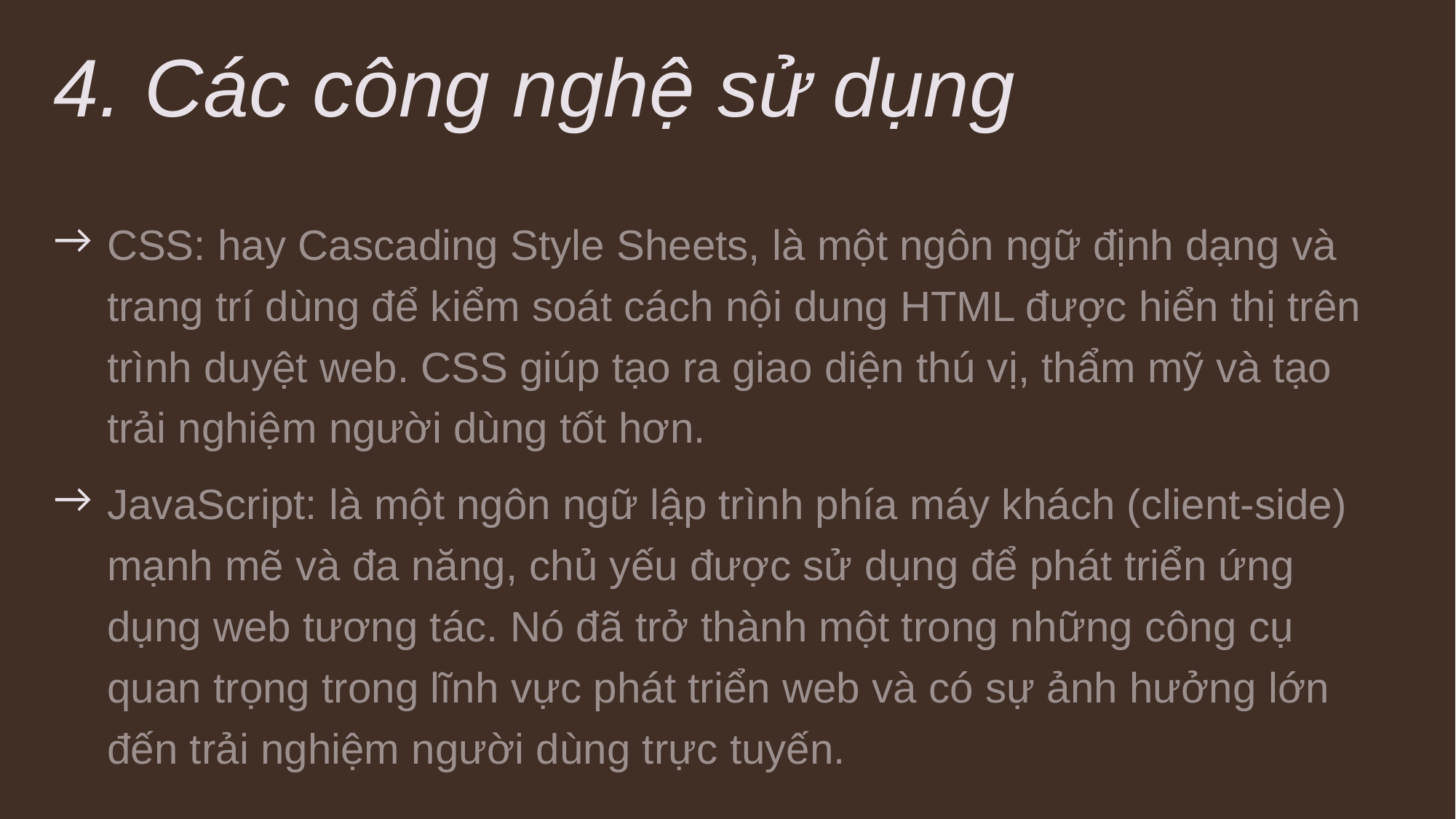

# 4. Các công nghệ sử dụng
CSS: hay Cascading Style Sheets, là một ngôn ngữ định dạng và trang trí dùng để kiểm soát cách nội dung HTML được hiển thị trên trình duyệt web. CSS giúp tạo ra giao diện thú vị, thẩm mỹ và tạo trải nghiệm người dùng tốt hơn.
JavaScript: là một ngôn ngữ lập trình phía máy khách (client-side) mạnh mẽ và đa năng, chủ yếu được sử dụng để phát triển ứng dụng web tương tác. Nó đã trở thành một trong những công cụ quan trọng trong lĩnh vực phát triển web và có sự ảnh hưởng lớn đến trải nghiệm người dùng trực tuyến.